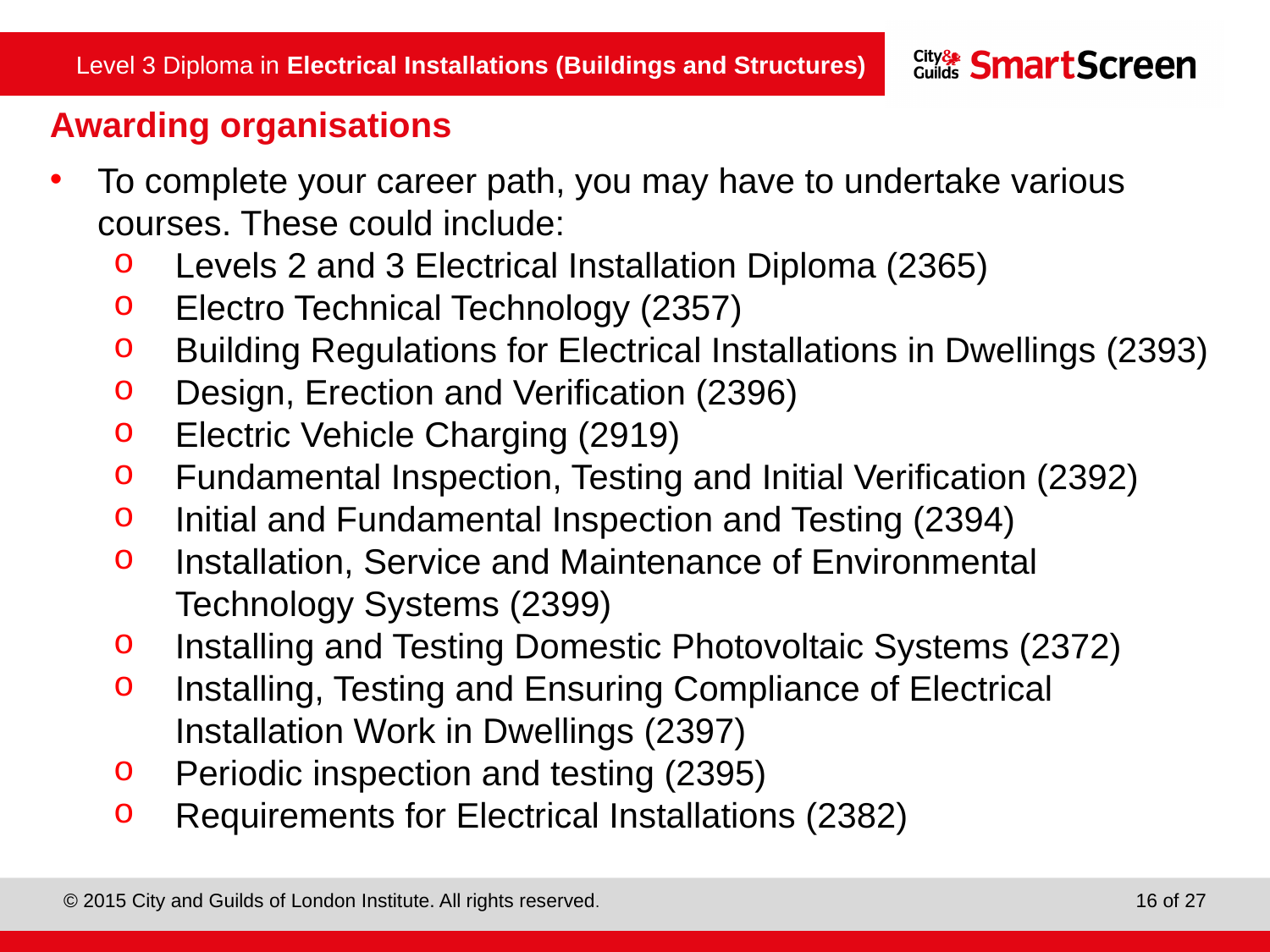

Awarding organisations
To complete your career path, you may have to undertake various courses. These could include:
Levels 2 and 3 Electrical Installation Diploma (2365)
Electro Technical Technology (2357)
Building Regulations for Electrical Installations in Dwellings (2393)
Design, Erection and Verification (2396)
Electric Vehicle Charging (2919)
Fundamental Inspection, Testing and Initial Verification (2392)
Initial and Fundamental Inspection and Testing (2394)
Installation, Service and Maintenance of Environmental Technology Systems (2399)
Installing and Testing Domestic Photovoltaic Systems (2372)
Installing, Testing and Ensuring Compliance of Electrical Installation Work in Dwellings (2397)
Periodic inspection and testing (2395)
Requirements for Electrical Installations (2382)